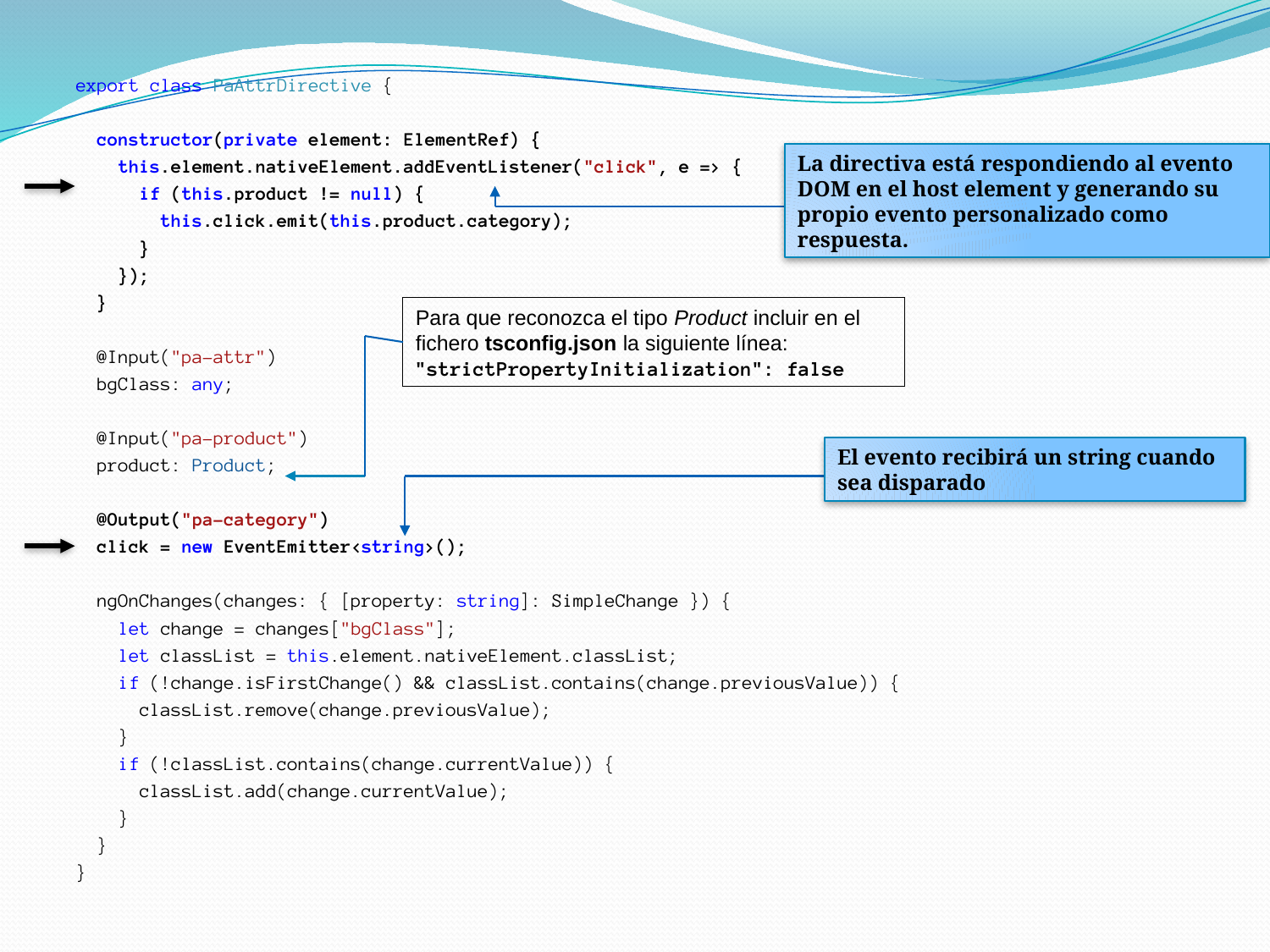

export class PaAttrDirective {

  constructor(private element: ElementRef) {
    this.element.nativeElement.addEventListener("click", e => {
      if (this.product != null) {
        this.click.emit(this.product.category);
      }
    });
  }

  @Input("pa-attr")
  bgClass: any;

  @Input("pa-product")
  product: Product;

  @Output("pa-category")
  click = new EventEmitter<string>();

  ngOnChanges(changes: { [property: string]: SimpleChange }) {
    let change = changes["bgClass"];
    let classList = this.element.nativeElement.classList;
    if (!change.isFirstChange() && classList.contains(change.previousValue)) {
      classList.remove(change.previousValue);
    }
    if (!classList.contains(change.currentValue)) {
      classList.add(change.currentValue);
    }
  }
}

La directiva está respondiendo al evento DOM en el host element y generando su propio evento personalizado como respuesta.
Para que reconozca el tipo Product incluir en el fichero tsconfig.json la siguiente línea: "strictPropertyInitialization": false
El evento recibirá un string cuando sea disparado